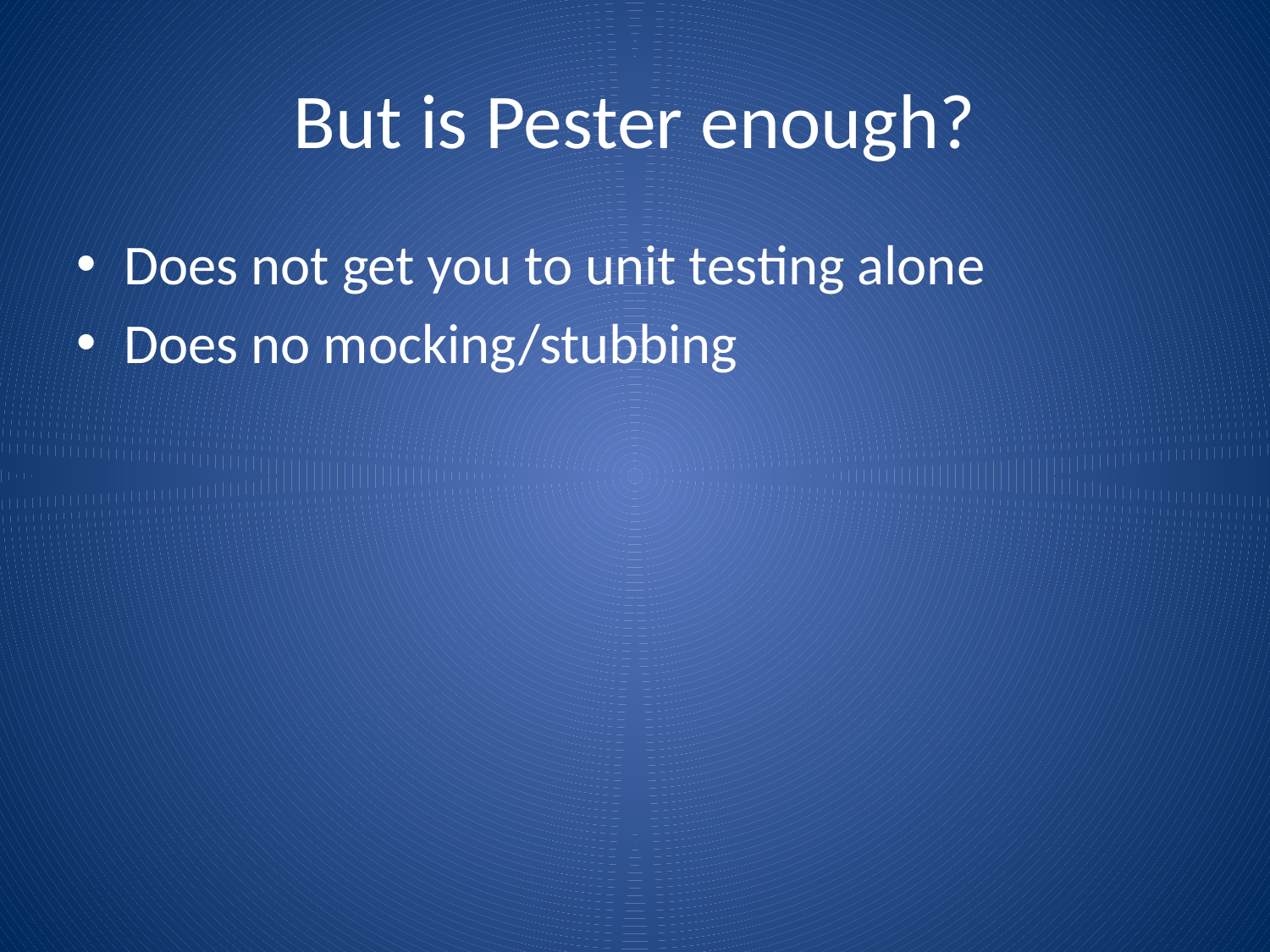

# But is Pester enough?
Does not get you to unit testing alone
Does no mocking/stubbing